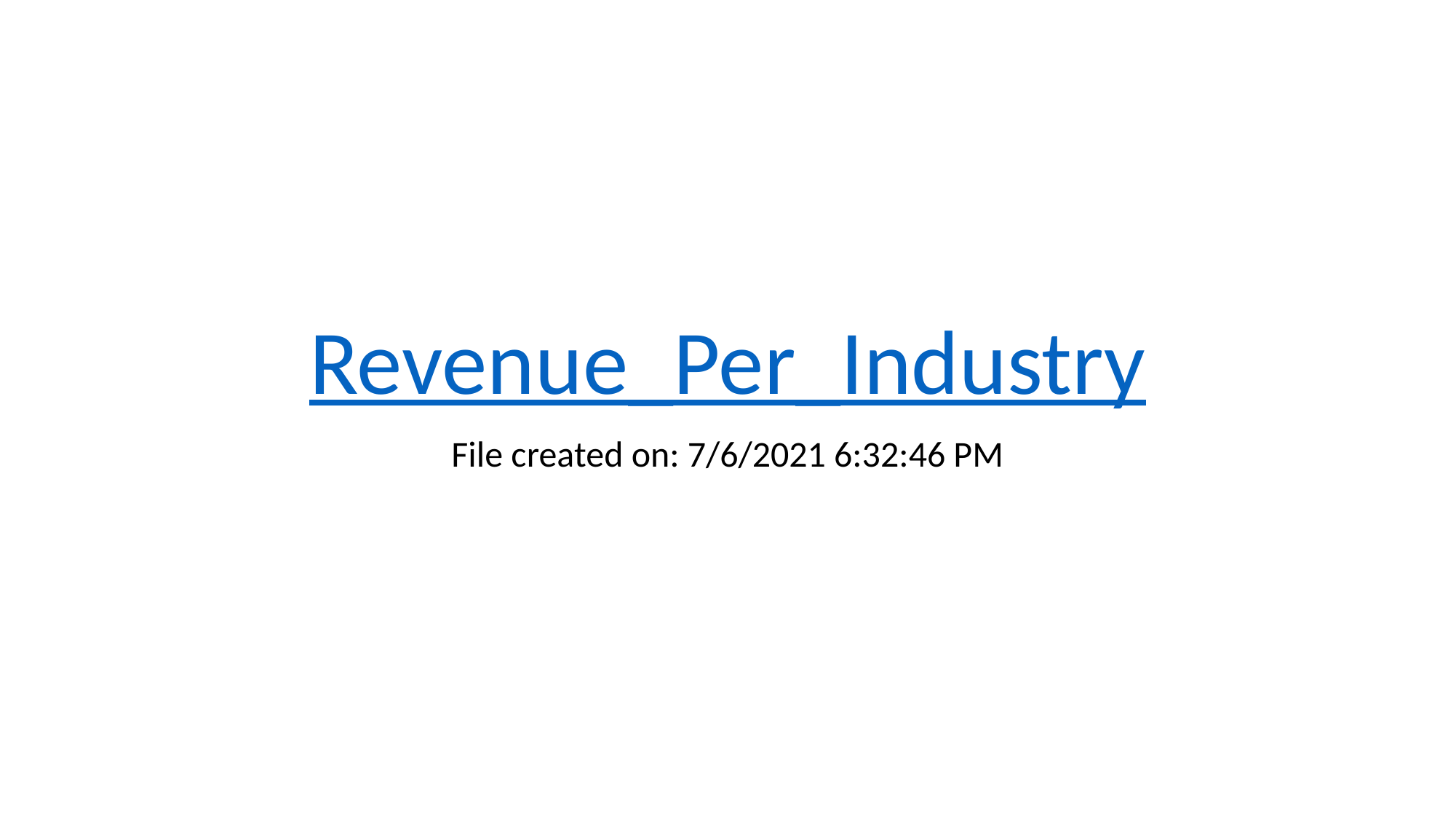

# Revenue_Per_Industry
File created on: 7/6/2021 6:32:46 PM